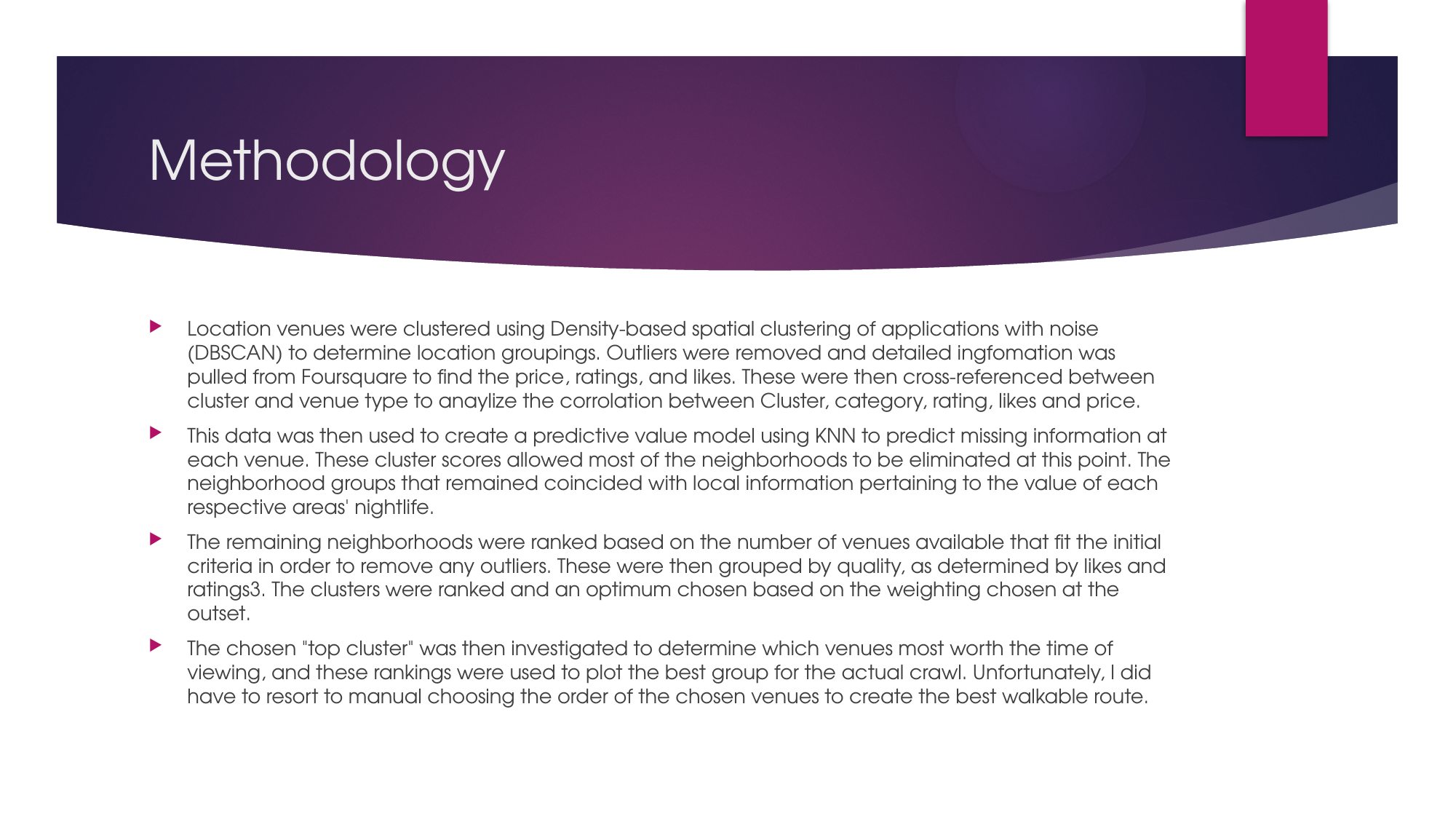

# Methodology
Location venues were clustered using Density-based spatial clustering of applications with noise (DBSCAN) to determine location groupings. Outliers were removed and detailed ingfomation was pulled from Foursquare to find the price, ratings, and likes. These were then cross-referenced between cluster and venue type to anaylize the corrolation between Cluster, category, rating, likes and price.
This data was then used to create a predictive value model using KNN to predict missing information at each venue. These cluster scores allowed most of the neighborhoods to be eliminated at this point. The neighborhood groups that remained coincided with local information pertaining to the value of each respective areas' nightlife.
The remaining neighborhoods were ranked based on the number of venues available that fit the initial criteria in order to remove any outliers. These were then grouped by quality, as determined by likes and ratings3. The clusters were ranked and an optimum chosen based on the weighting chosen at the outset.
The chosen "top cluster" was then investigated to determine which venues most worth the time of viewing, and these rankings were used to plot the best group for the actual crawl. Unfortunately, I did have to resort to manual choosing the order of the chosen venues to create the best walkable route.